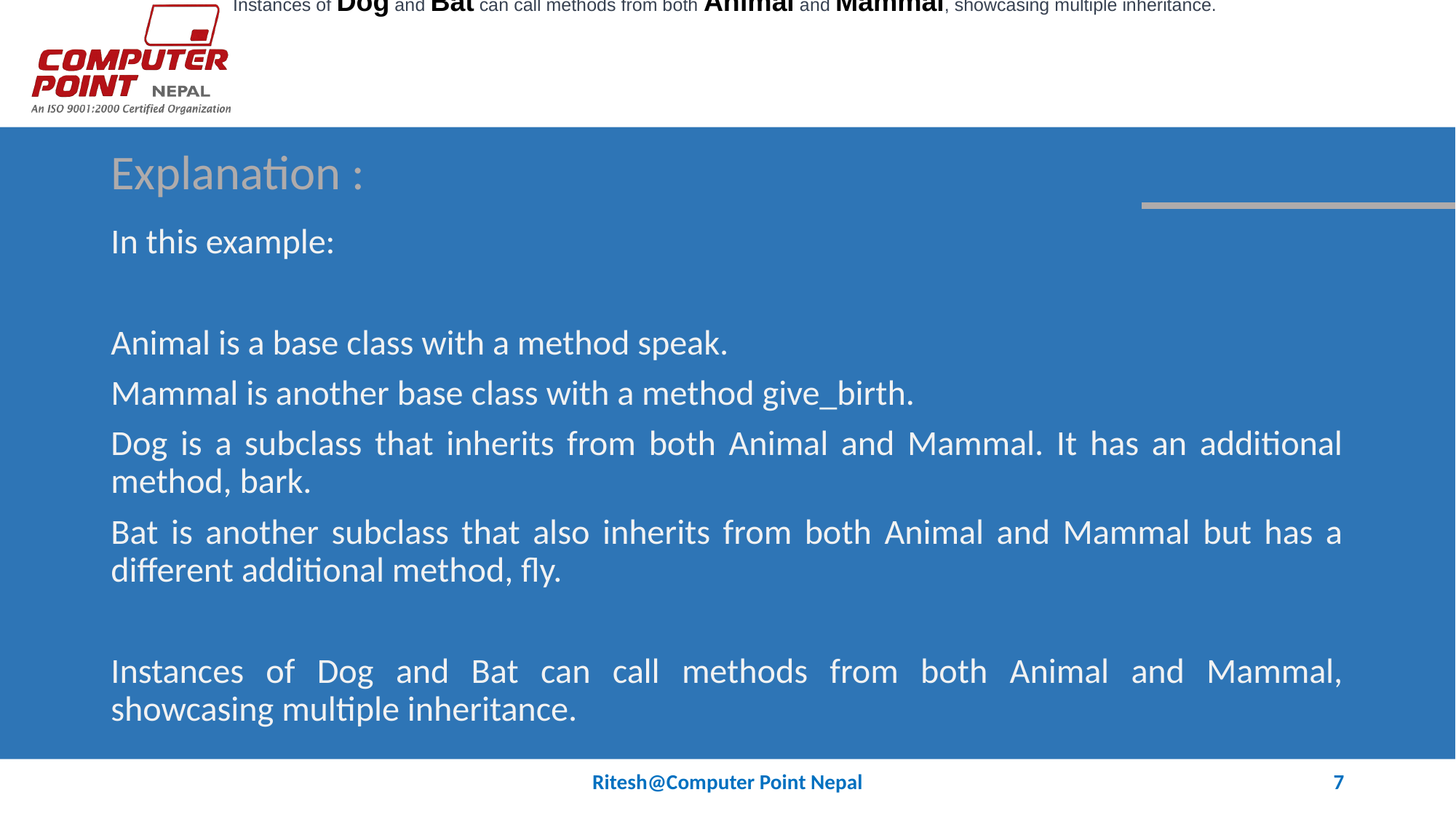

Instances of Dog and Bat can call methods from both Animal and Mammal, showcasing multiple inheritance.
# Explanation :
In this example:

Animal is a base class with a method speak.
Mammal is another base class with a method give_birth.
Dog is a subclass that inherits from both Animal and Mammal. It has an additional method, bark.
Bat is another subclass that also inherits from both Animal and Mammal but has a different additional method, fly.

Instances of Dog and Bat can call methods from both Animal and Mammal, showcasing multiple inheritance.

Ritesh@Computer Point Nepal

7